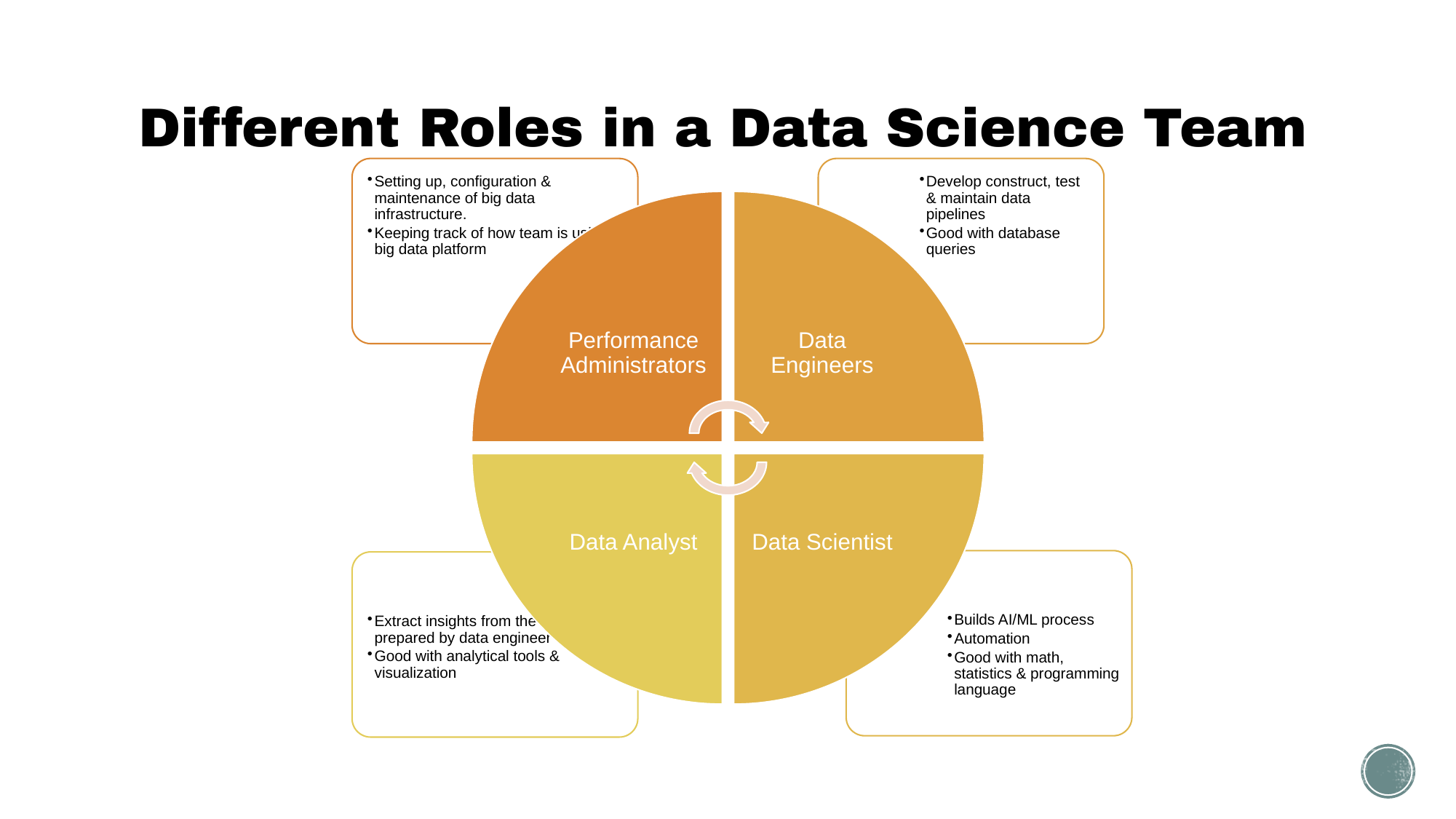

# Different Roles in a Data Science Team
Builds AI/ML process
Automation
Good with math, statistics & programming language

Extract insights from the data prepared by data engineer
Good with analytical tools & visualization
Develop construct, test & maintain data pipelines
Good with database queries
Setting up, configuration & maintenance of big data infrastructure.
Keeping track of how team is using big data platform

Performance Administrators
Data Engineers
Data Scientist
Data Analyst